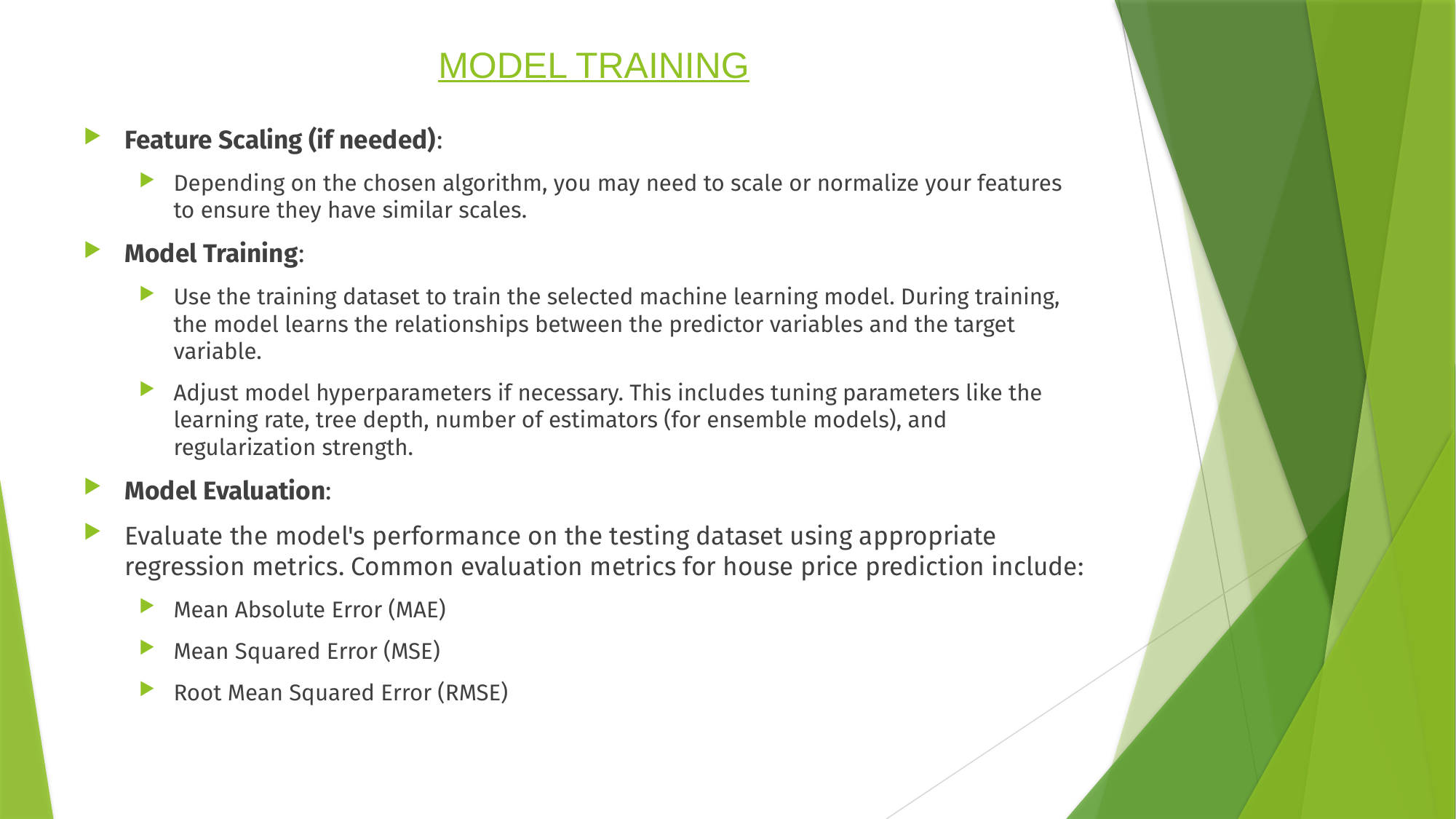

# MODEL TRAINING
Feature Scaling (if needed):
Depending on the chosen algorithm, you may need to scale or normalize your features to ensure they have similar scales.
Model Training:
Use the training dataset to train the selected machine learning model. During training, the model learns the relationships between the predictor variables and the target variable.
Adjust model hyperparameters if necessary. This includes tuning parameters like the learning rate, tree depth, number of estimators (for ensemble models), and regularization strength.
Model Evaluation:
Evaluate the model's performance on the testing dataset using appropriate regression metrics. Common evaluation metrics for house price prediction include:
Mean Absolute Error (MAE)
Mean Squared Error (MSE)
Root Mean Squared Error (RMSE)